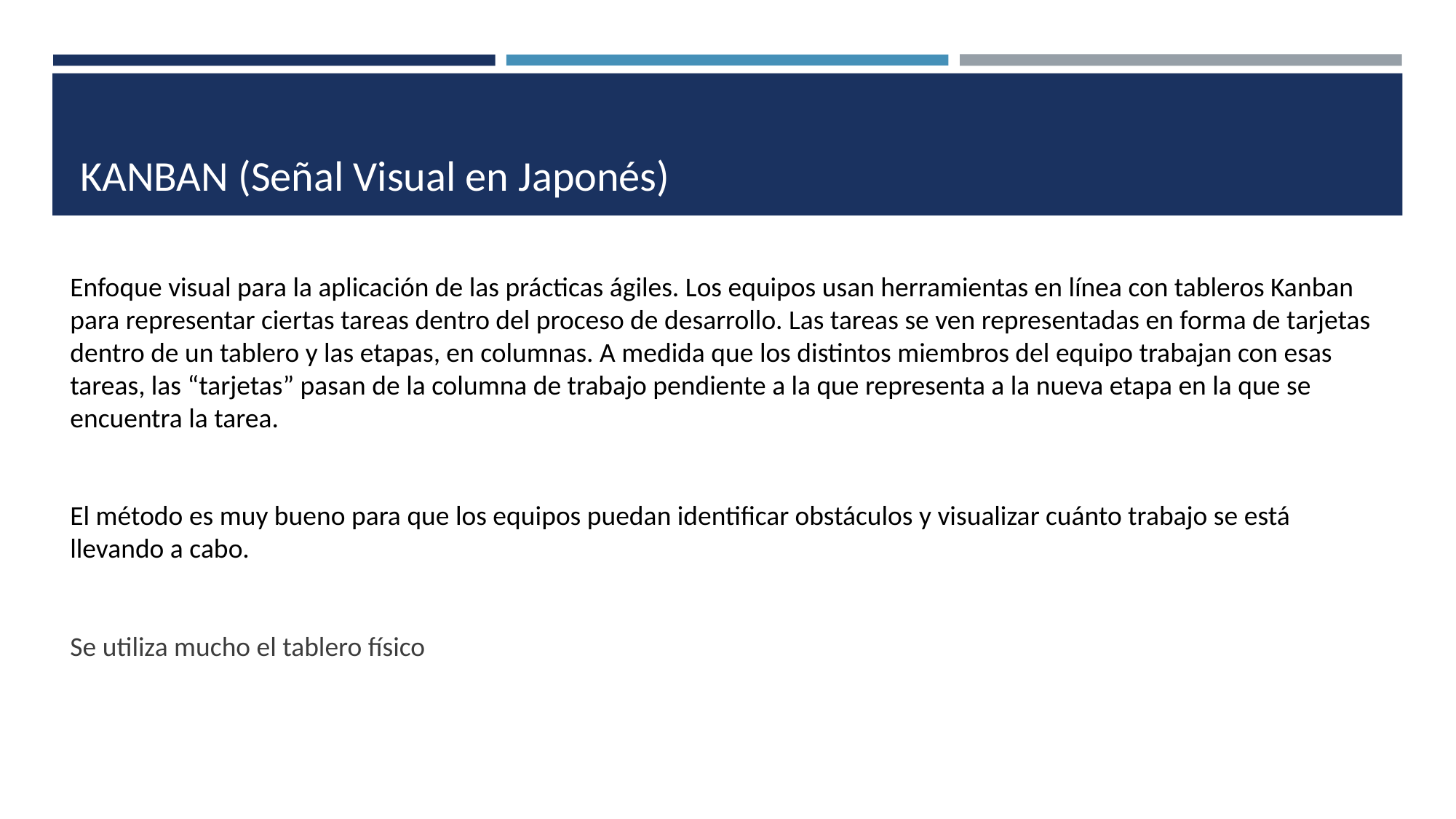

# KANBAN (Señal Visual en Japonés)
Enfoque visual para la aplicación de las prácticas ágiles. Los equipos usan herramientas en línea con tableros Kanban para representar ciertas tareas dentro del proceso de desarrollo. Las tareas se ven representadas en forma de tarjetas dentro de un tablero y las etapas, en columnas. A medida que los distintos miembros del equipo trabajan con esas tareas, las “tarjetas” pasan de la columna de trabajo pendiente a la que representa a la nueva etapa en la que se encuentra la tarea.

El método es muy bueno para que los equipos puedan identificar obstáculos y visualizar cuánto trabajo se está llevando a cabo.

Se utiliza mucho el tablero físico